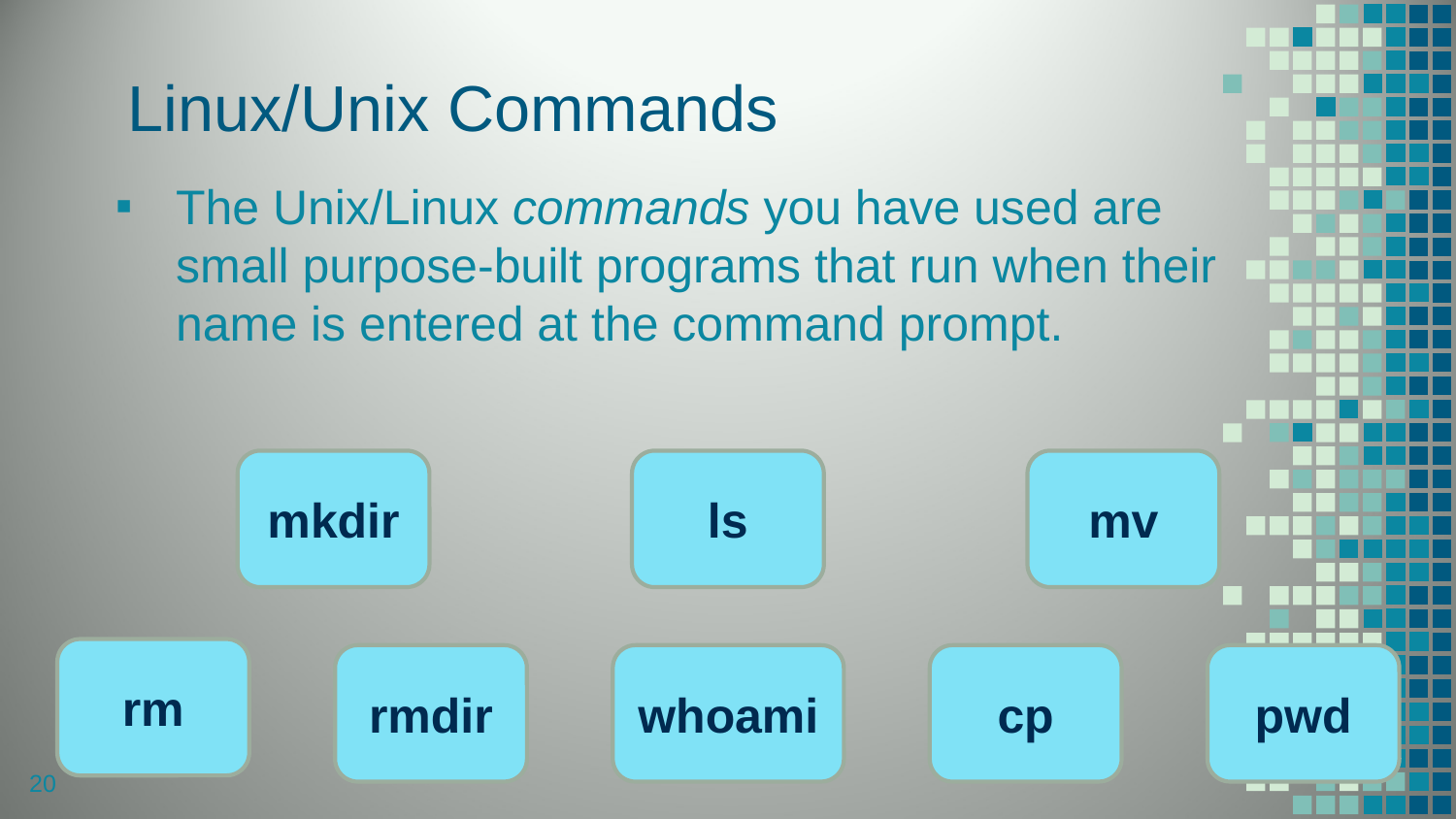

# Linux/Unix Commands
The Unix/Linux commands you have used are small purpose-built programs that run when their name is entered at the command prompt.
mkdir
ls
mv
rm
rmdir
whoami
cp
pwd
20